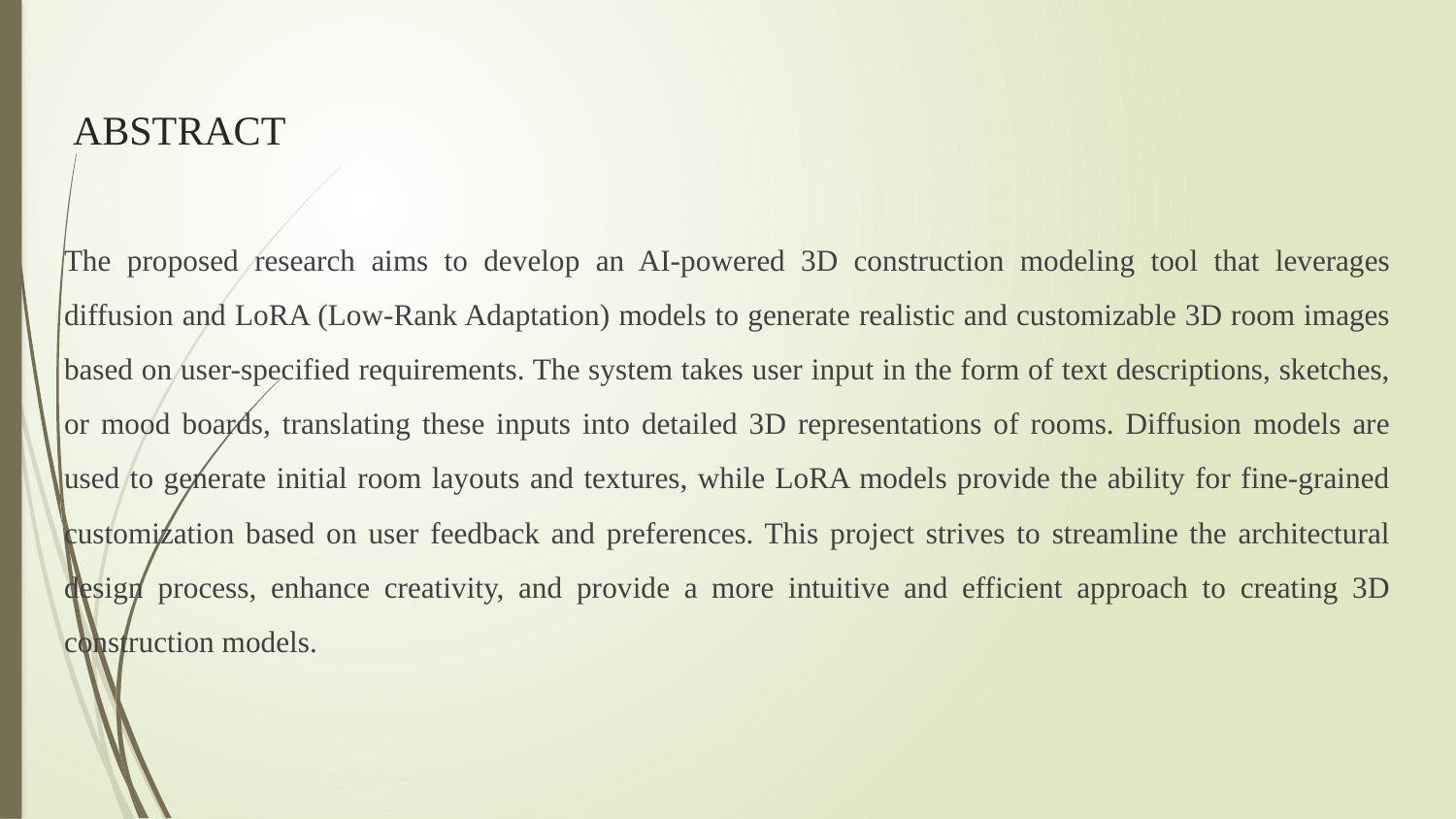

# ABSTRACT
The proposed research aims to develop an AI-powered 3D construction modeling tool that leverages diffusion and LoRA (Low-Rank Adaptation) models to generate realistic and customizable 3D room images based on user-specified requirements. The system takes user input in the form of text descriptions, sketches, or mood boards, translating these inputs into detailed 3D representations of rooms. Diffusion models are used to generate initial room layouts and textures, while LoRA models provide the ability for fine-grained customization based on user feedback and preferences. This project strives to streamline the architectural design process, enhance creativity, and provide a more intuitive and efficient approach to creating 3D construction models.